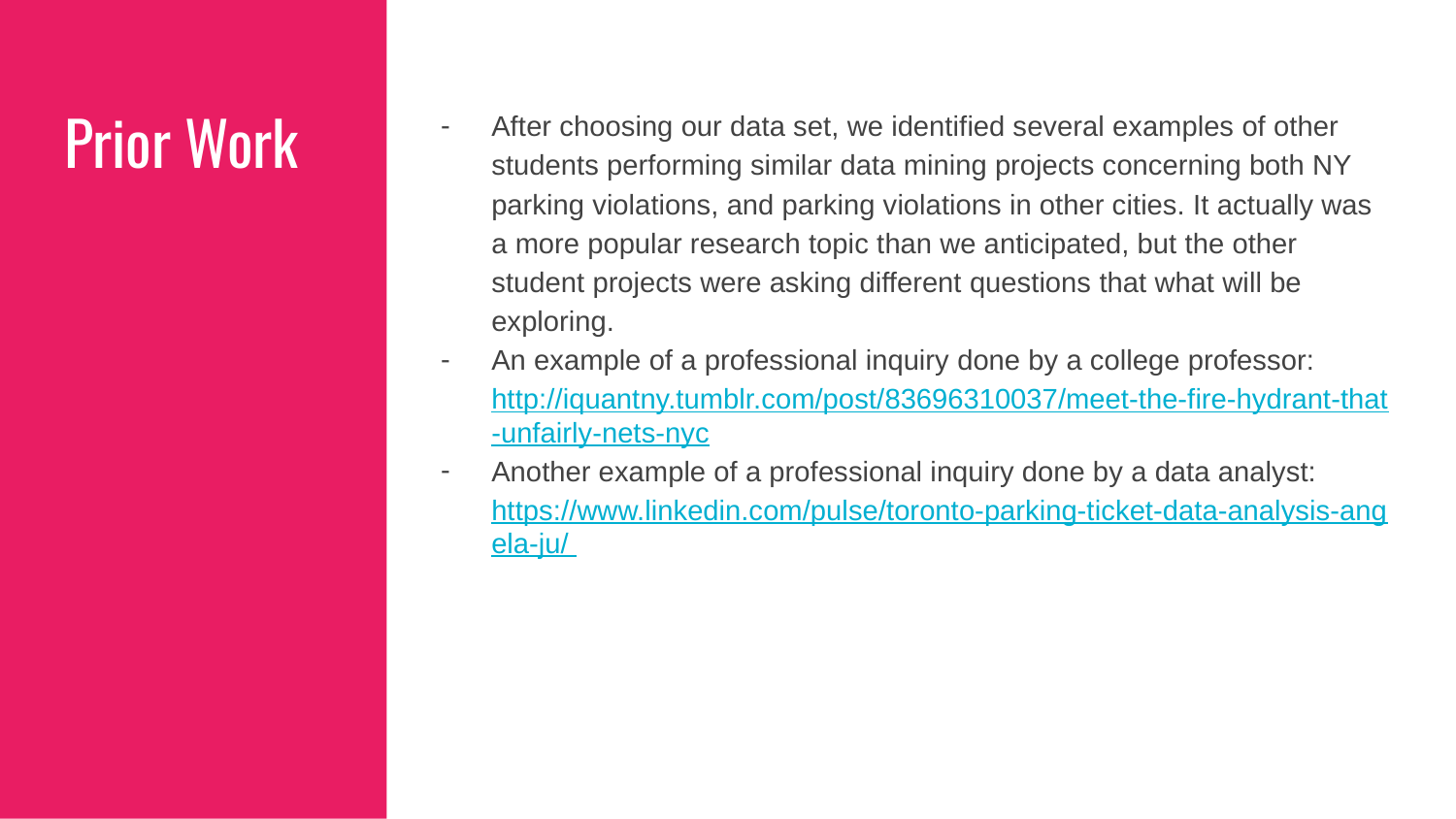

# Prior Work
After choosing our data set, we identified several examples of other students performing similar data mining projects concerning both NY parking violations, and parking violations in other cities. It actually was a more popular research topic than we anticipated, but the other student projects were asking different questions that what will be exploring.
An example of a professional inquiry done by a college professor: http://iquantny.tumblr.com/post/83696310037/meet-the-fire-hydrant-that-unfairly-nets-nyc
Another example of a professional inquiry done by a data analyst: https://www.linkedin.com/pulse/toronto-parking-ticket-data-analysis-angela-ju/